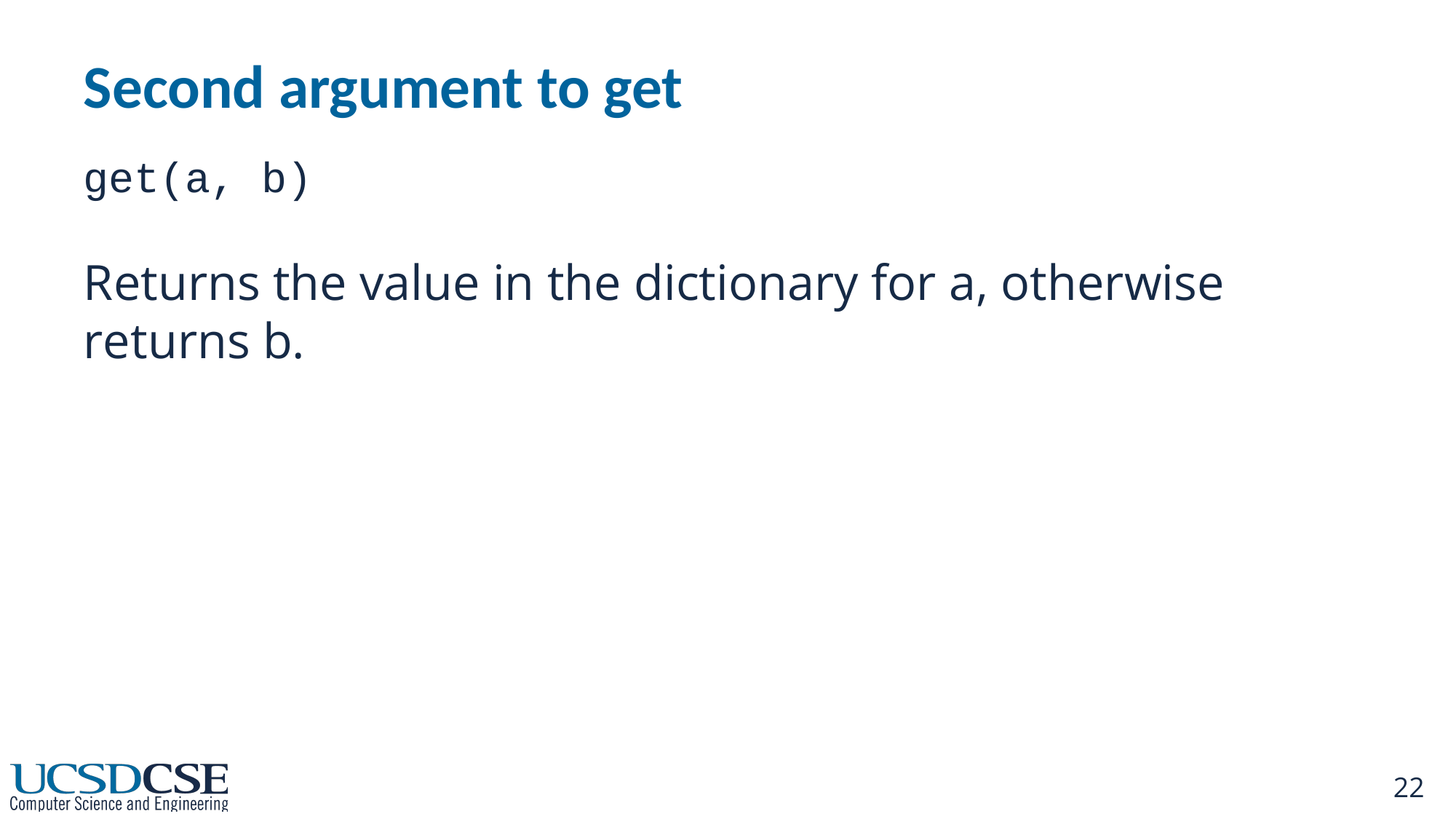

# Second argument to get
get(a, b)

Returns the value in the dictionary for a, otherwise returns b.